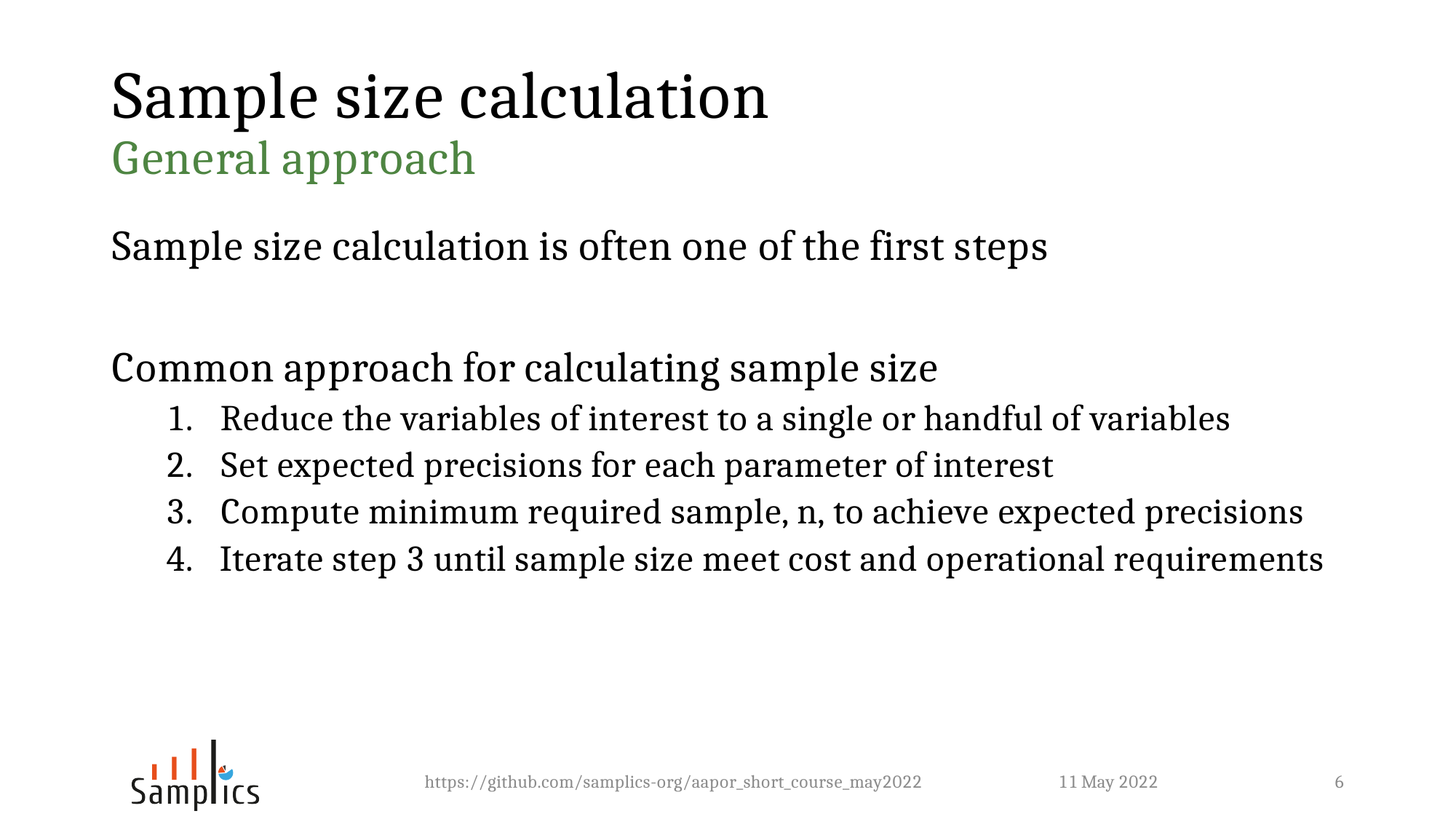

# Sample size calculation General approach
Sample size calculation is often one of the first steps

Common approach for calculating sample size
Reduce the variables of interest to a single or handful of variables
Set expected precisions for each parameter of interest
Compute minimum required sample, n, to achieve expected precisions
Iterate step 3 until sample size meet cost and operational requirements
https://github.com/samplics-org/aapor_short_course_may2022
11 May 2022
6